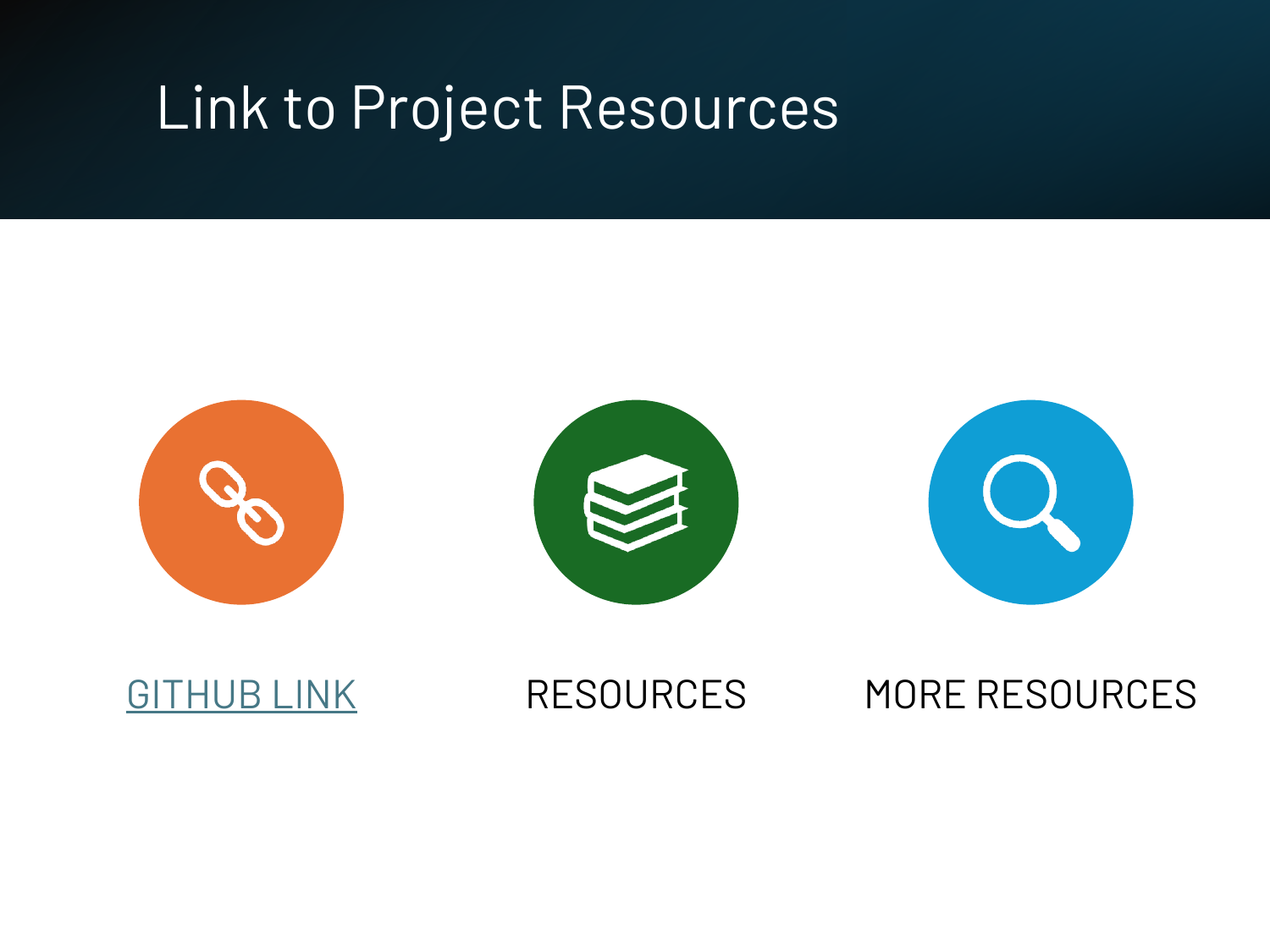

# Link to Project Resources
GitHub link
Resources
More Resources